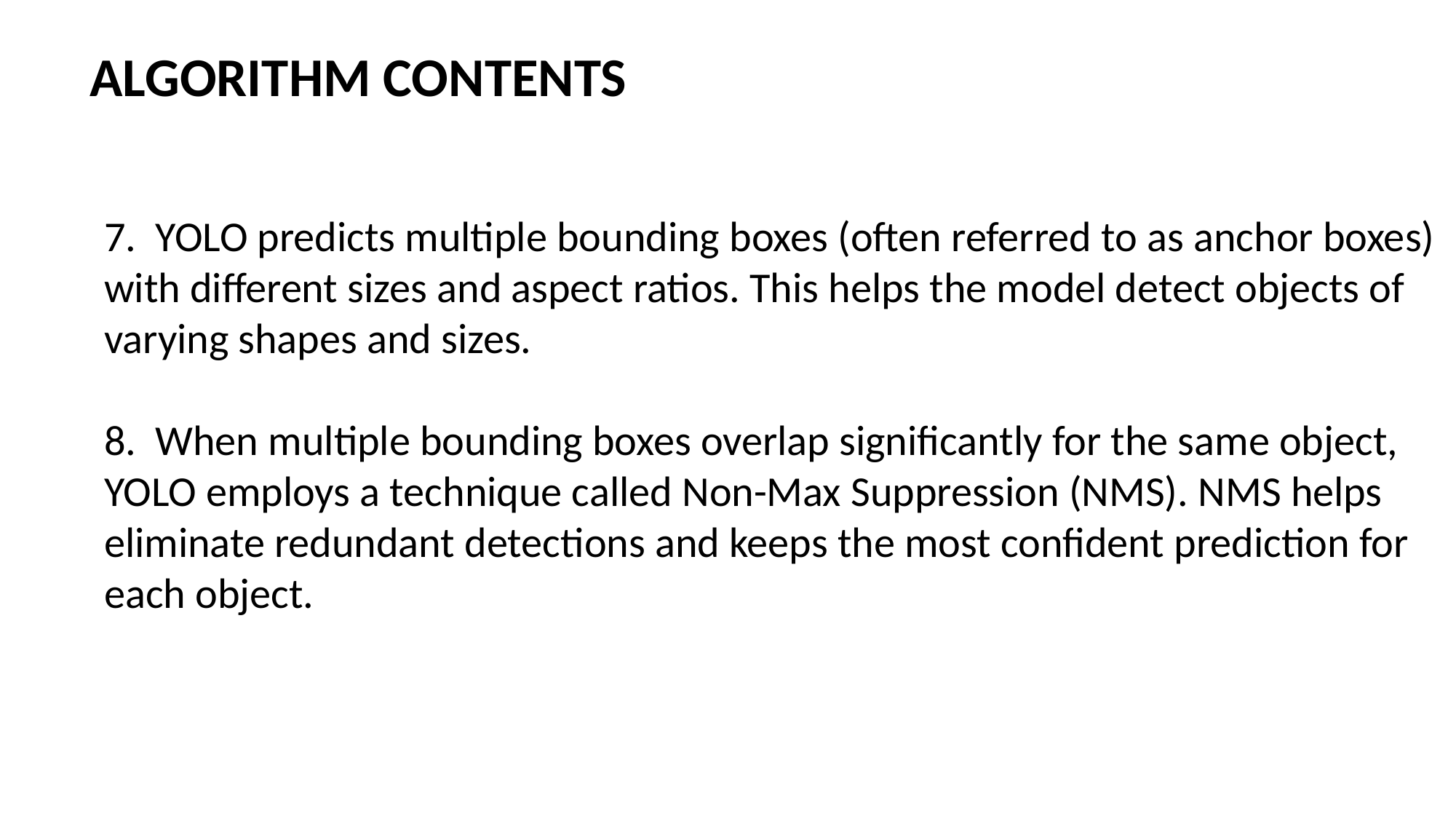

ALGORITHM CONTENTS
7.  YOLO predicts multiple bounding boxes (often referred to as anchor boxes) with different sizes and aspect ratios. This helps the model detect objects of varying shapes and sizes.

8.  When multiple bounding boxes overlap significantly for the same object, YOLO employs a technique called Non-Max Suppression (NMS). NMS helps eliminate redundant detections and keeps the most confident prediction for each object.